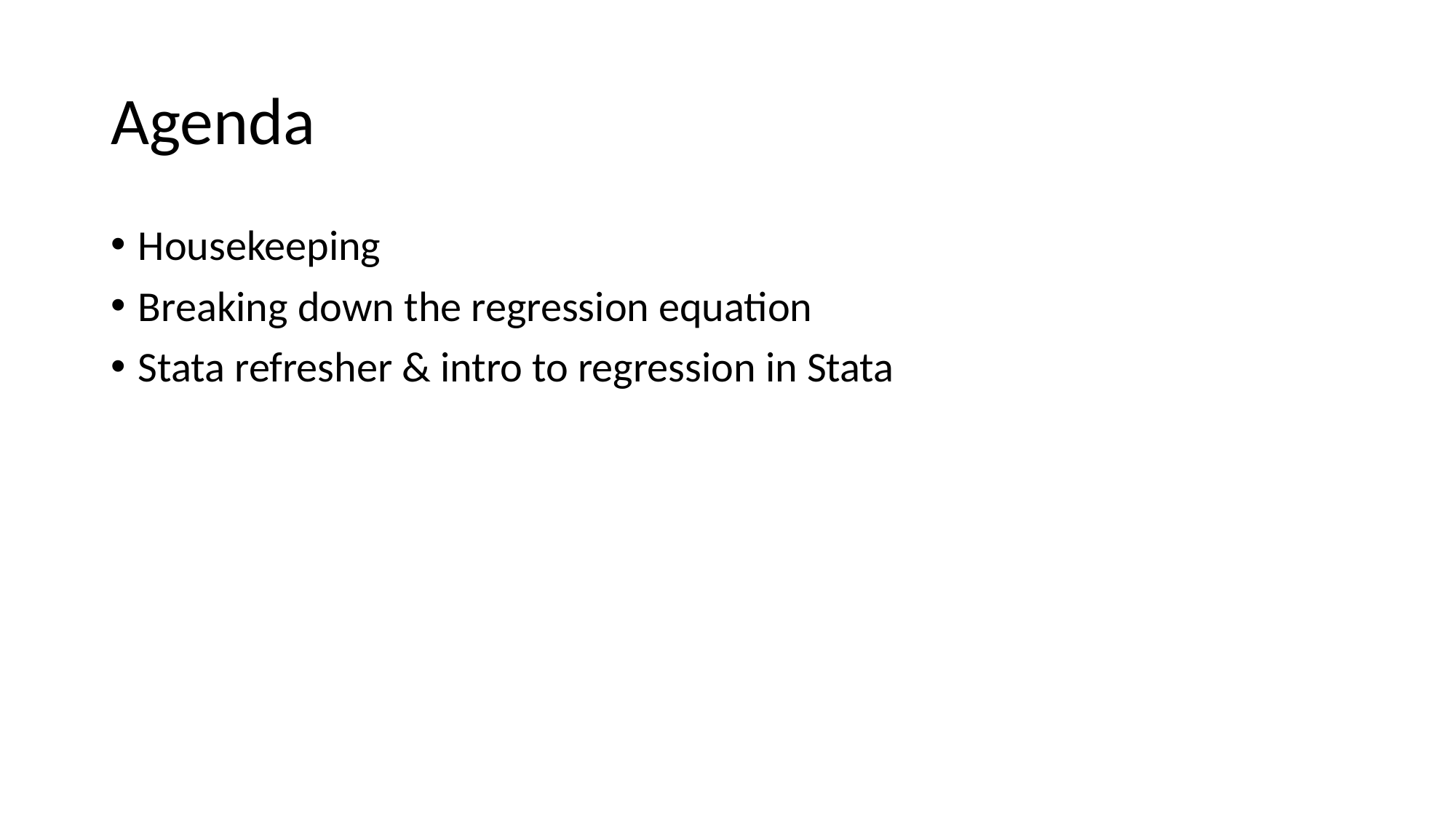

# Agenda
Housekeeping
Breaking down the regression equation
Stata refresher & intro to regression in Stata